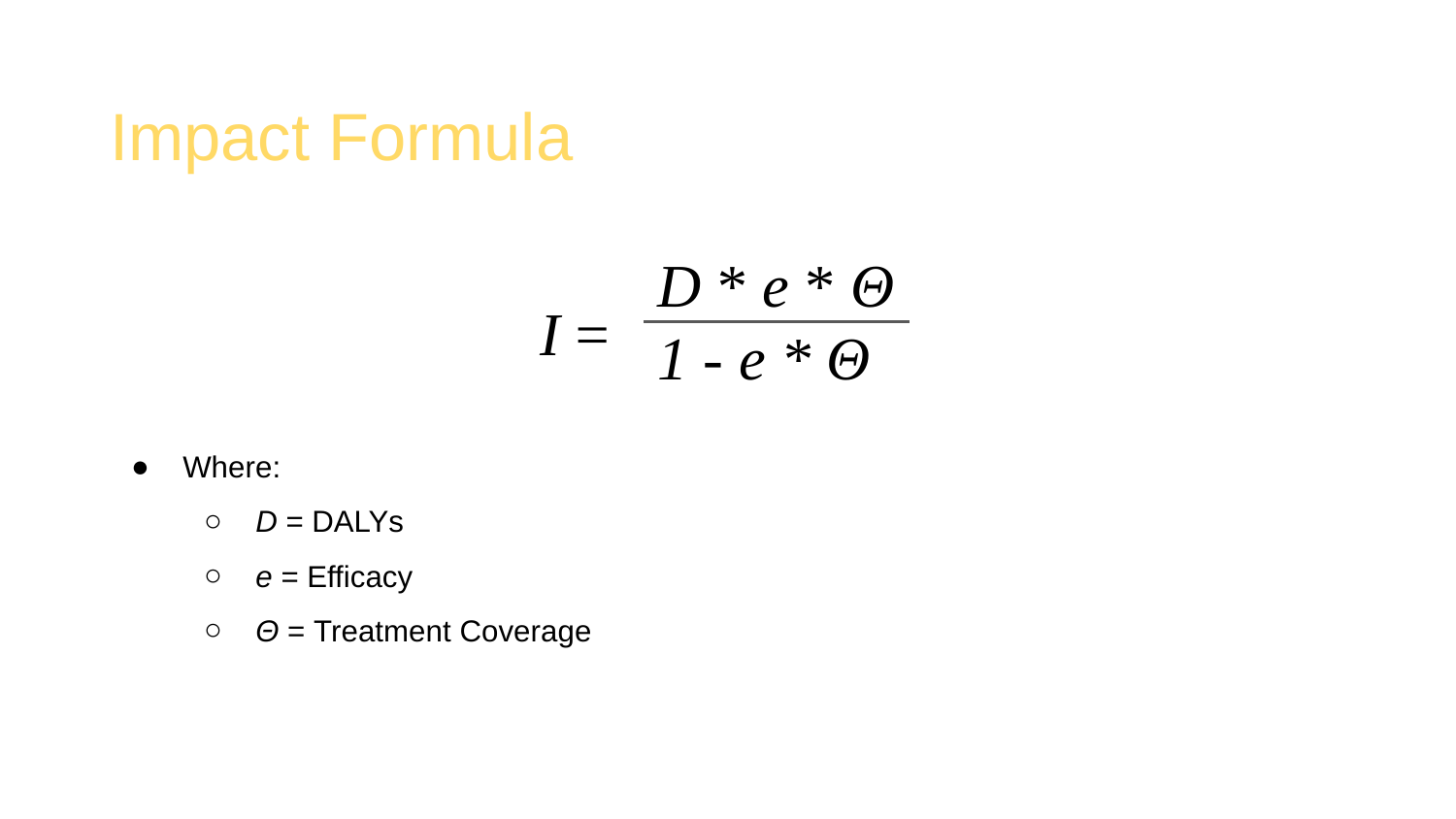

# Impact Formula
D * e * Θ
1 - e * Θ
I =
Where:
D = DALYs
e = Efficacy
Θ = Treatment Coverage